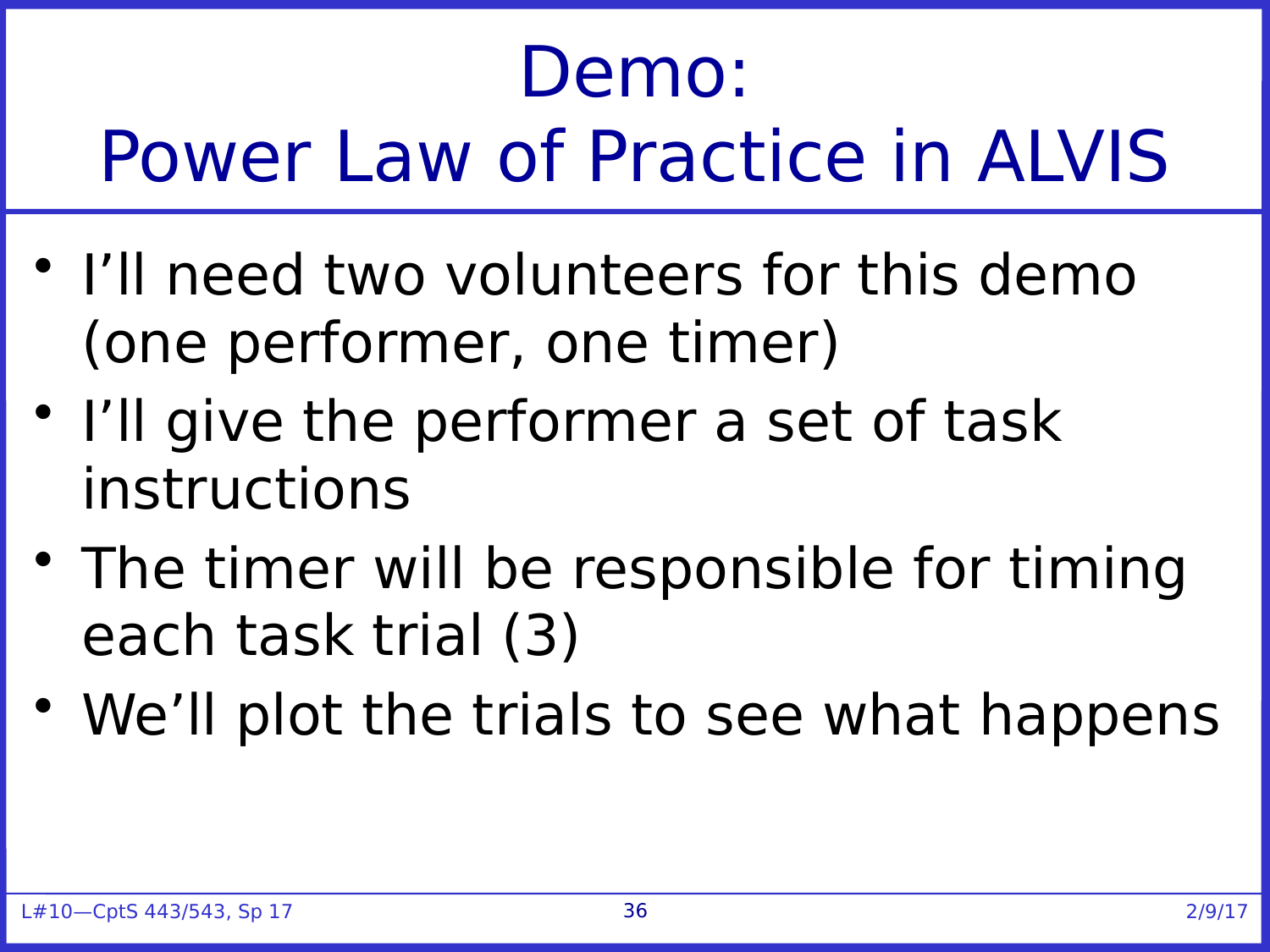

# Demo: Power Law of Practice in ALVIS
I’ll need two volunteers for this demo (one performer, one timer)
I’ll give the performer a set of task instructions
The timer will be responsible for timing each task trial (3)
We’ll plot the trials to see what happens

36